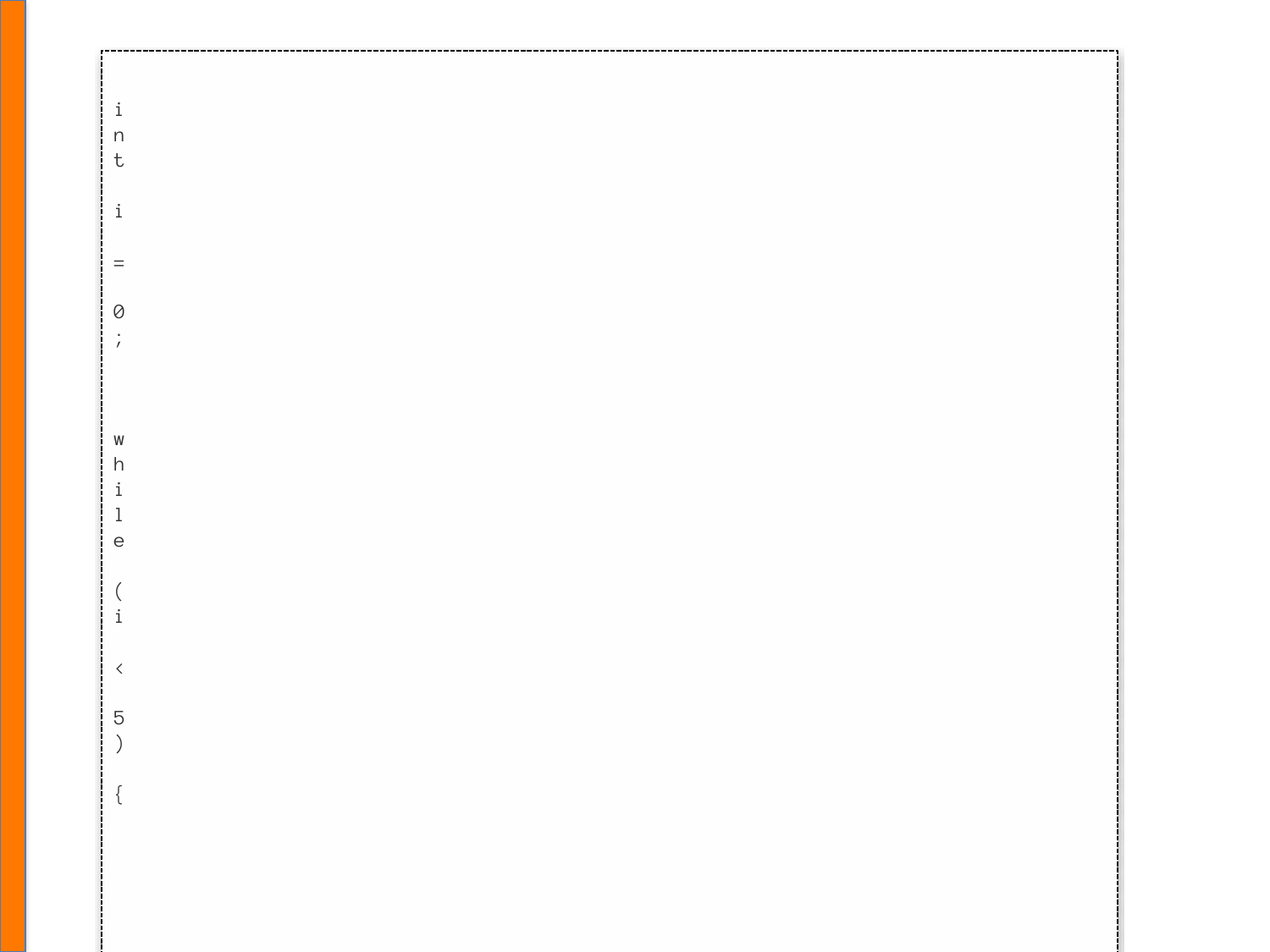

i
n
t

i

=

0
;

w
h
i
l
e

(
i

<

5
)

{

S
y
s
t
e
m
.
o
u
t
.
p
r
i
n
t
l
n
(
"
I
t
é
r
a
t
i
o
n

:

"

+

i
)
;

i
+
+
;

}